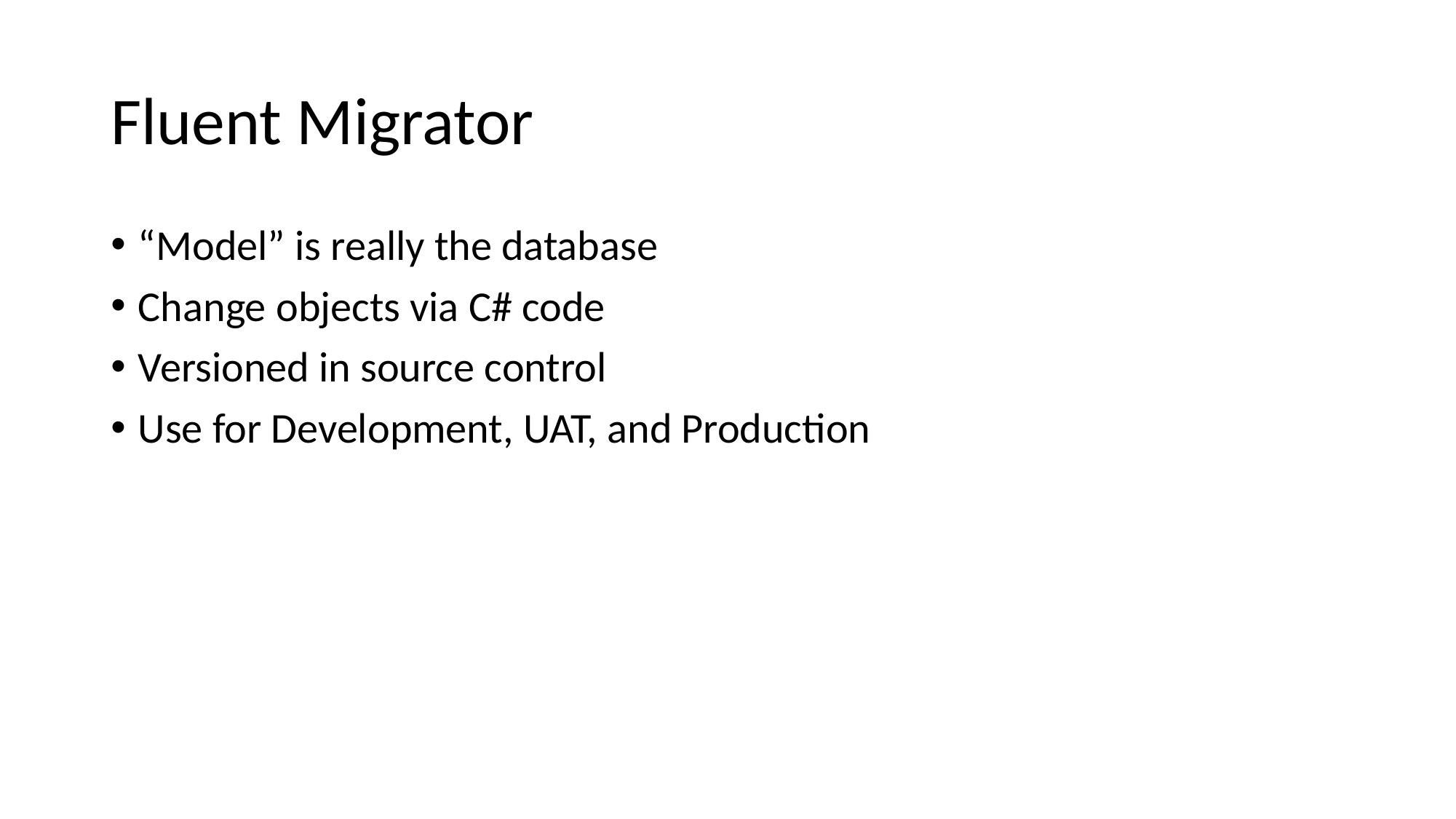

# Fluent Migrator
“Model” is really the database
Change objects via C# code
Versioned in source control
Use for Development, UAT, and Production